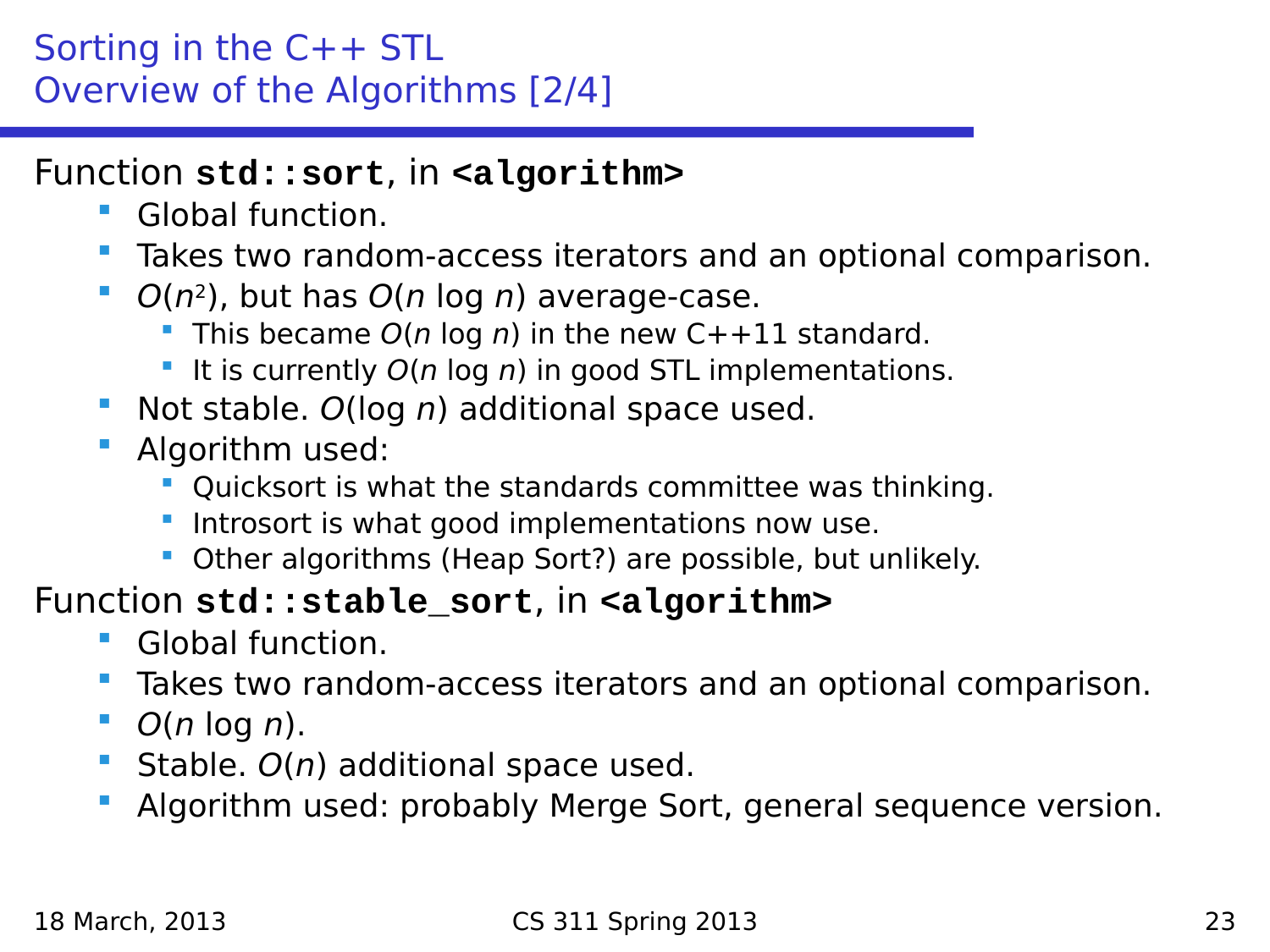

# Sorting in the C++ STL Overview of the Algorithms [2/4]
Function std::sort, in <algorithm>
Global function.
Takes two random-access iterators and an optional comparison.
O(n2), but has O(n log n) average-case.
This became O(n log n) in the new C++11 standard.
It is currently O(n log n) in good STL implementations.
Not stable. O(log n) additional space used.
Algorithm used:
Quicksort is what the standards committee was thinking.
Introsort is what good implementations now use.
Other algorithms (Heap Sort?) are possible, but unlikely.
Function std::stable_sort, in <algorithm>
Global function.
Takes two random-access iterators and an optional comparison.
O(n log n).
Stable. O(n) additional space used.
Algorithm used: probably Merge Sort, general sequence version.
18 March, 2013
CS 311 Spring 2013
23